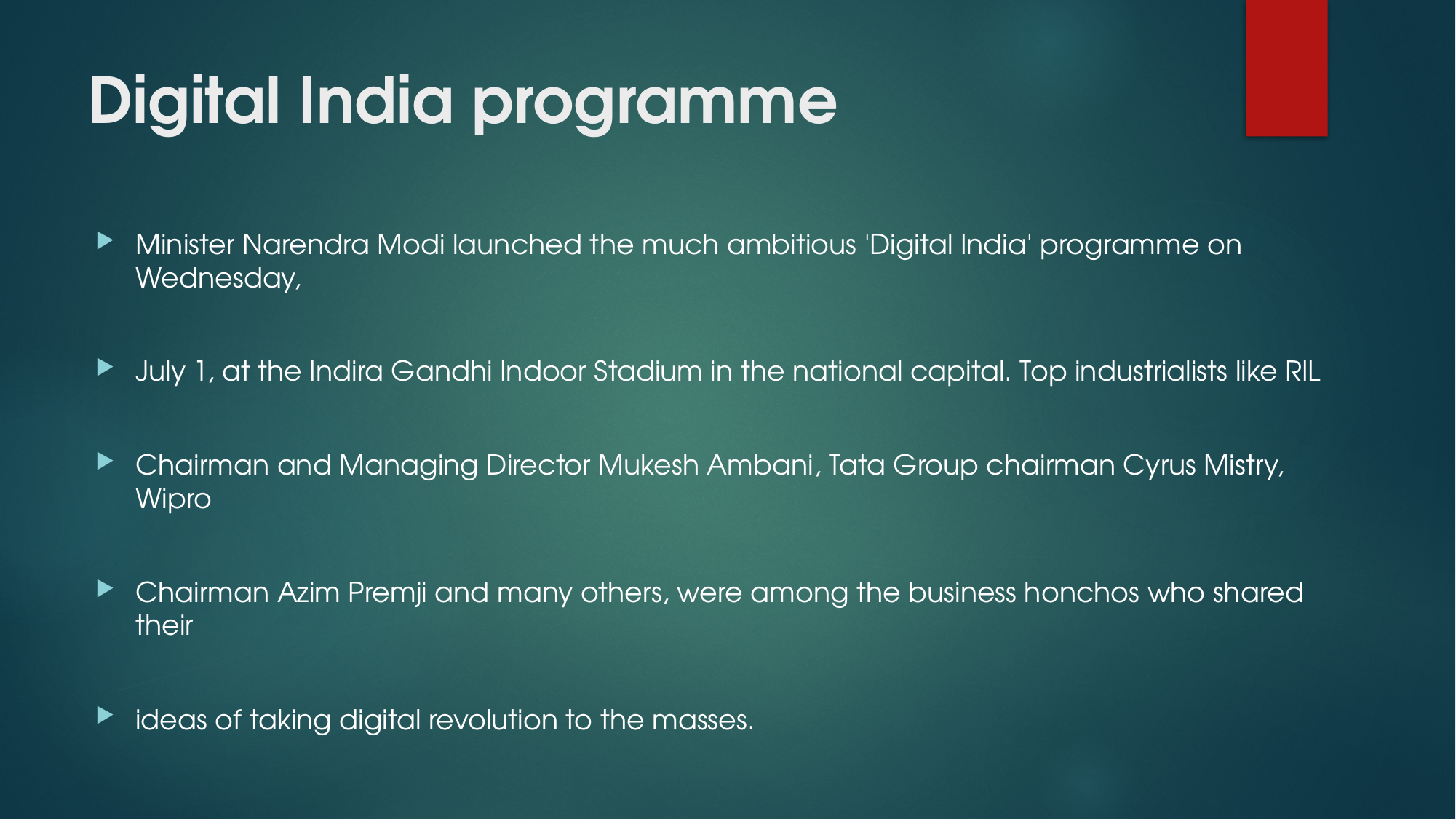

# Digital India programme
Minister Narendra Modi launched the much ambitious 'Digital India' programme on Wednesday,

July 1, at the Indira Gandhi Indoor Stadium in the national capital. Top industrialists like RIL

Chairman and Managing Director Mukesh Ambani, Tata Group chairman Cyrus Mistry, Wipro

Chairman Azim Premji and many others, were among the business honchos who shared their

ideas of taking digital revolution to the masses.